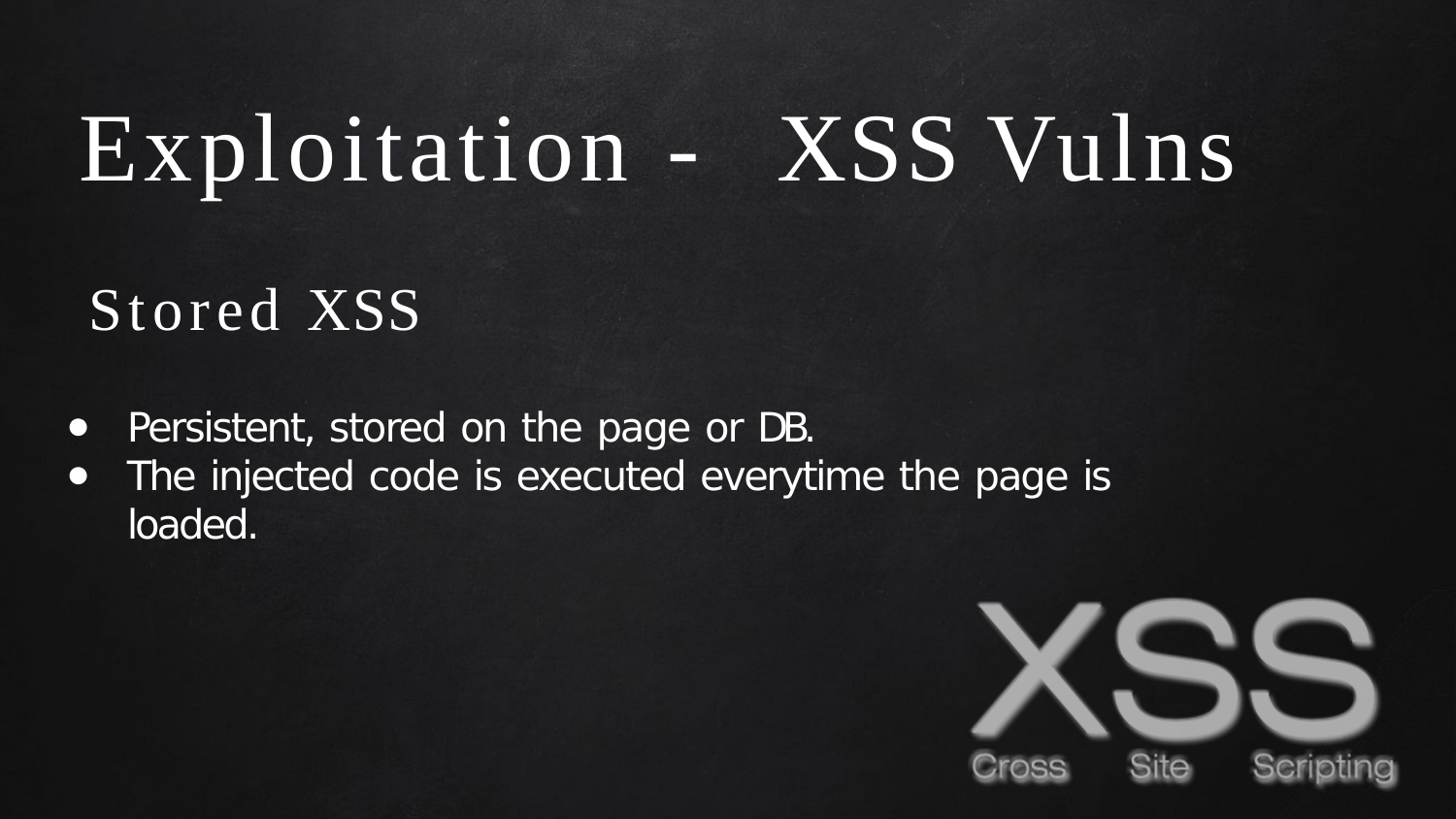

# Exploitation - XSS Vulns
Stored XSS
Persistent, stored on the page or DB.
The injected code is executed everytime the page is loaded.